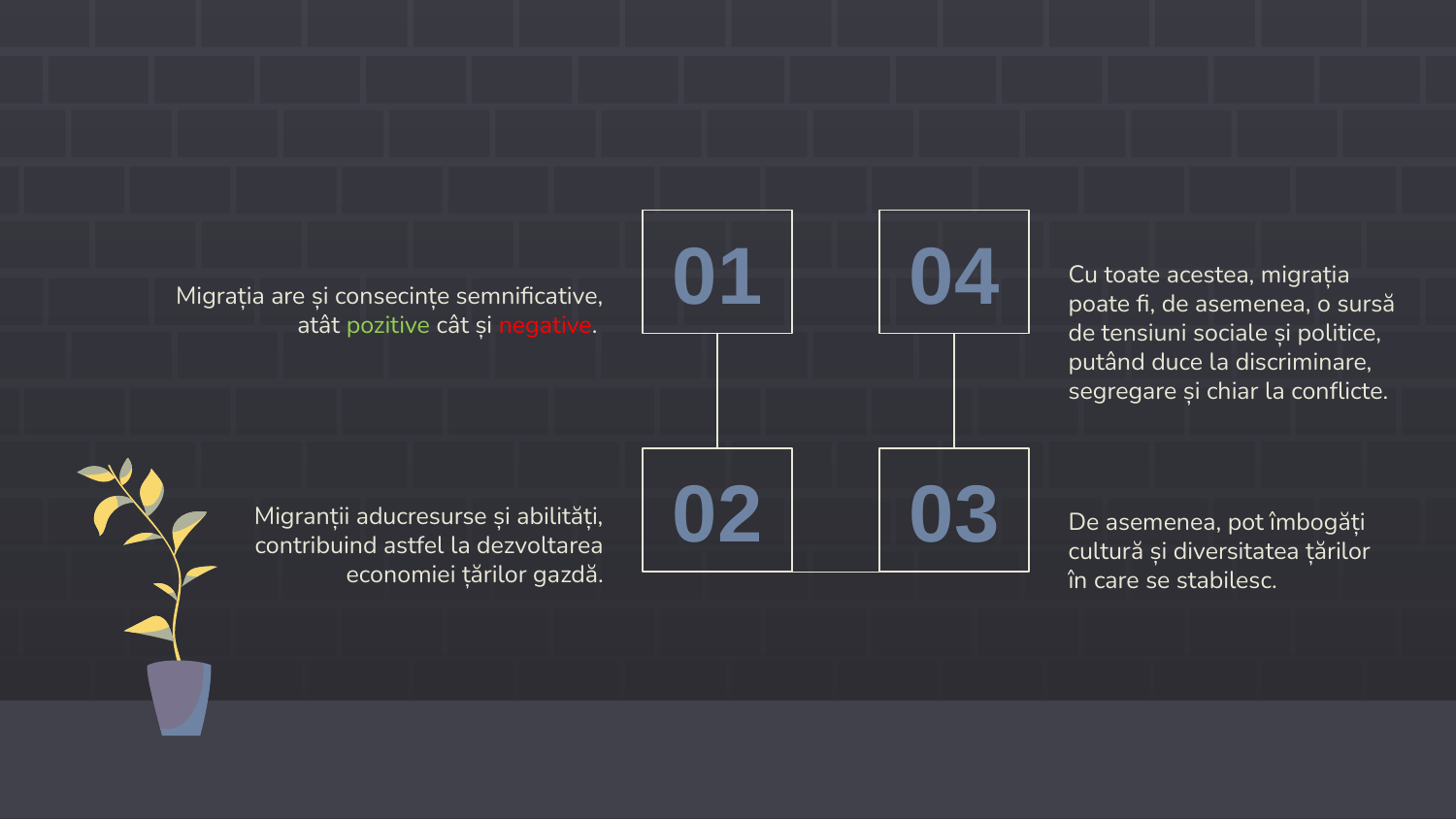

01
04
Cu toate acestea, migrația poate fi, de asemenea, o sursă de tensiuni sociale și politice, putând duce la discriminare, segregare și chiar la conflicte.
Migrația are și consecințe semnificative, atât pozitive cât și negative.
02
03

Migranții aducresurse și abilități, contribuind astfel la dezvoltarea economiei țărilor gazdă.
De asemenea, pot îmbogăți cultură și diversitatea țărilor în care se stabilesc.